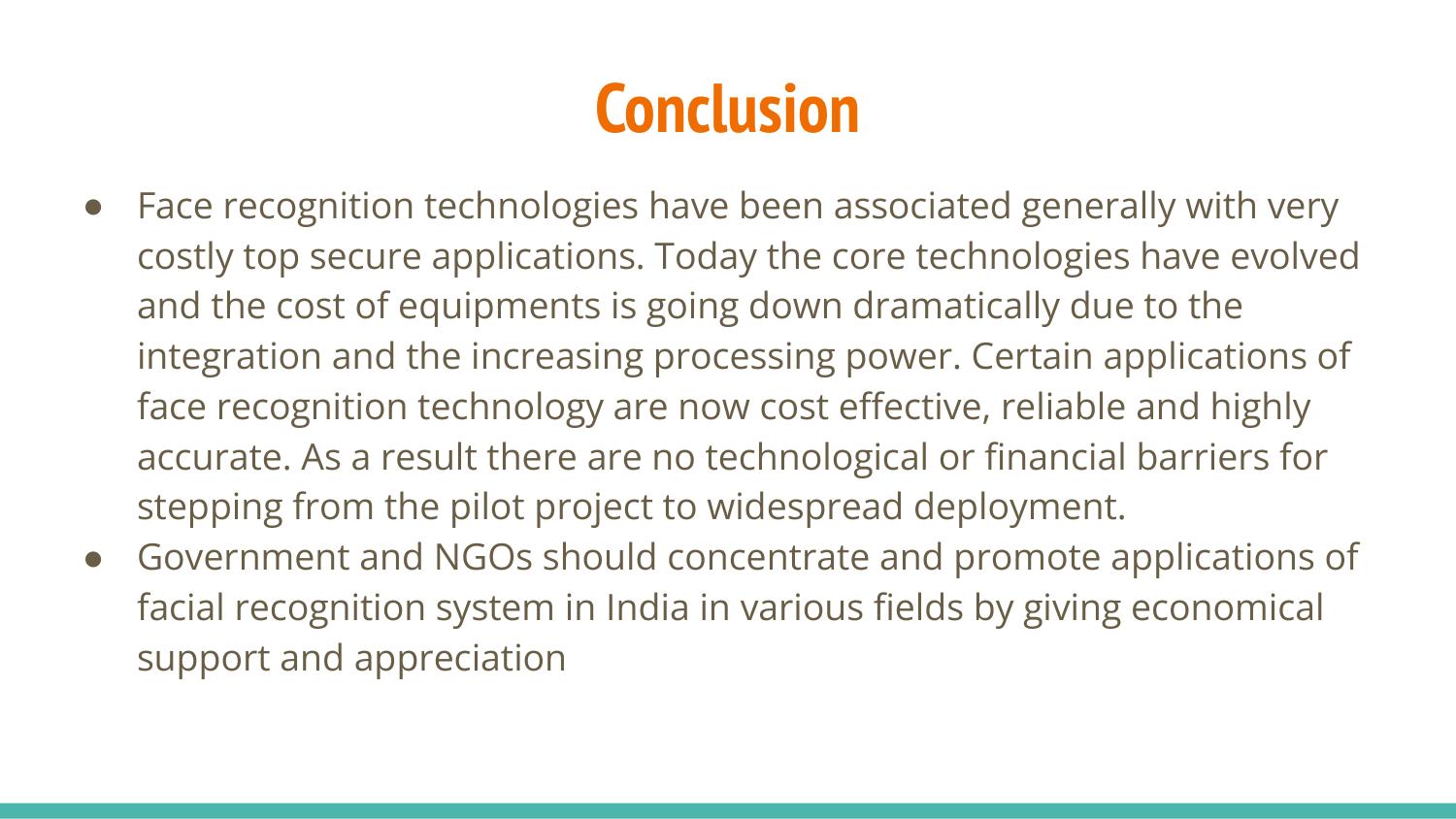

# Conclusion

Face recognition technologies have been associated generally with very costly top secure applications. Today the core technologies have evolved and the cost of equipments is going down dramatically due to the integration and the increasing processing power. Certain applications of face recognition technology are now cost effective, reliable and highly accurate. As a result there are no technological or financial barriers for stepping from the pilot project to widespread deployment.
Government and NGOs should concentrate and promote applications of facial recognition system in India in various fields by giving economical support and appreciation